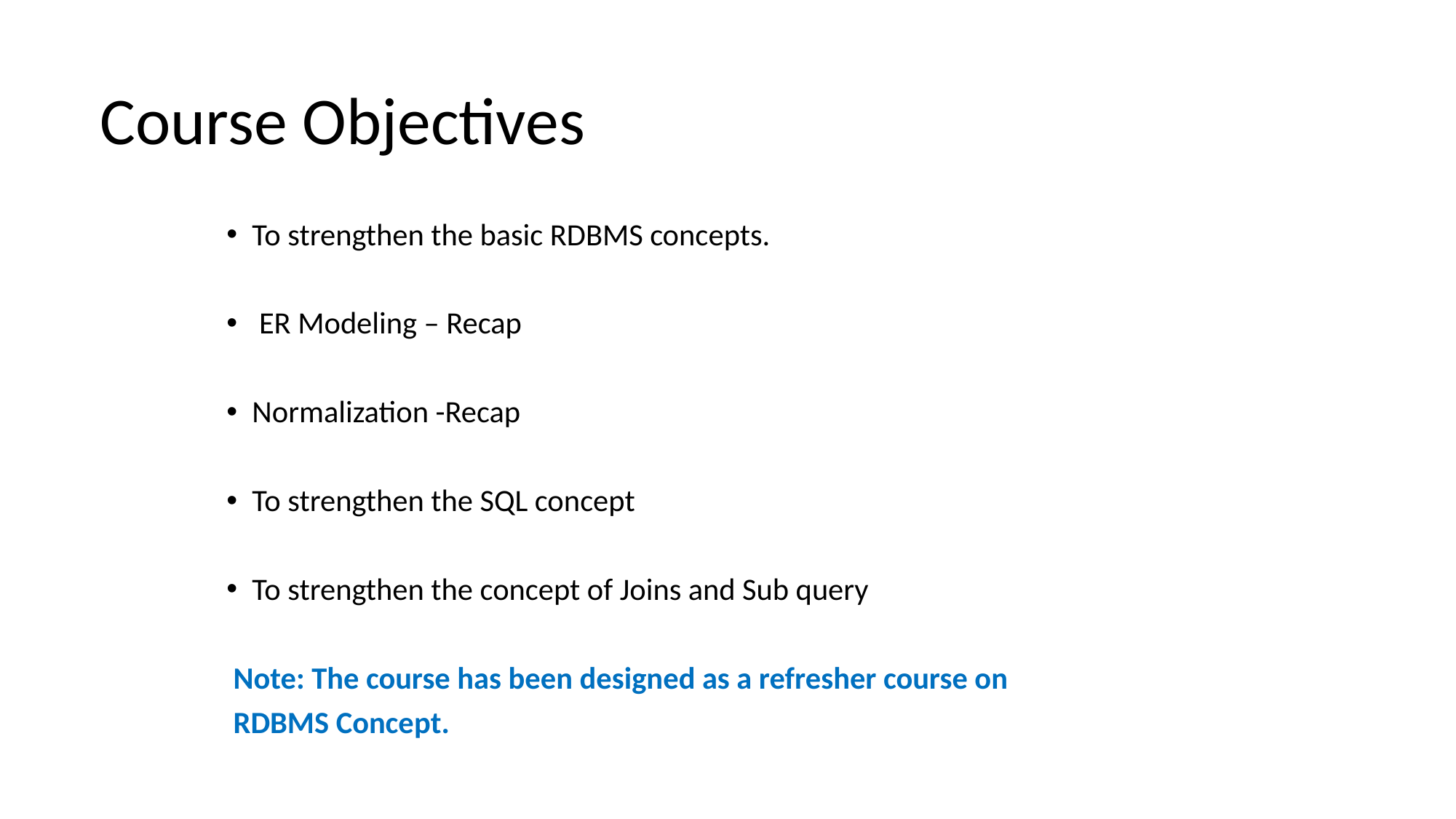

Course Objectives

To strengthen the basic RDBMS concepts.

 ER Modeling – Recap

Normalization -Recap

To strengthen the SQL concept

To strengthen the concept of Joins and Sub query

 Note: The course has been designed as a refresher course on
 RDBMS Concept.
2